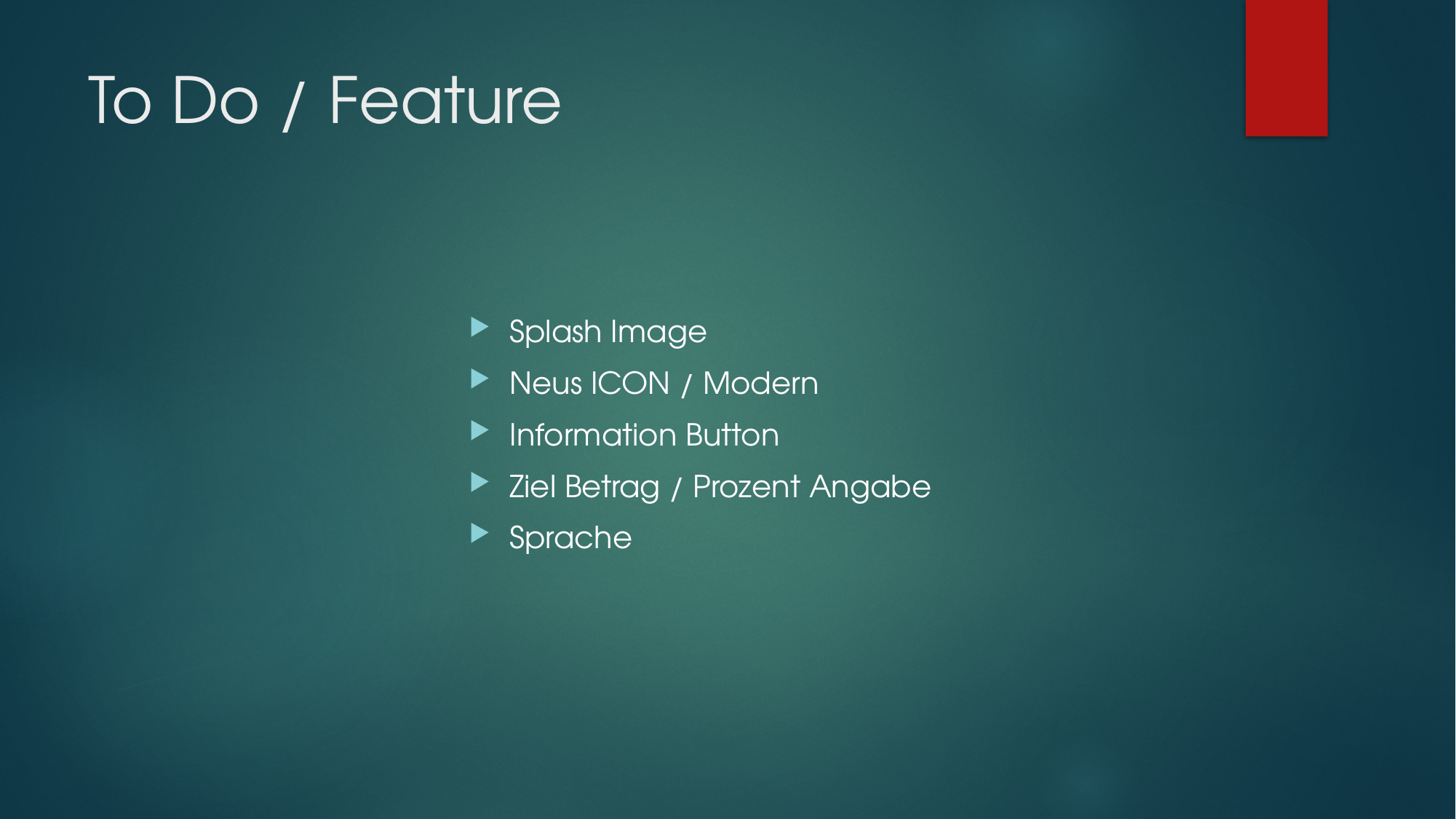

# To Do / Feature
Splash Image
Neus ICON / Modern
Information Button
Ziel Betrag / Prozent Angabe
Sprache